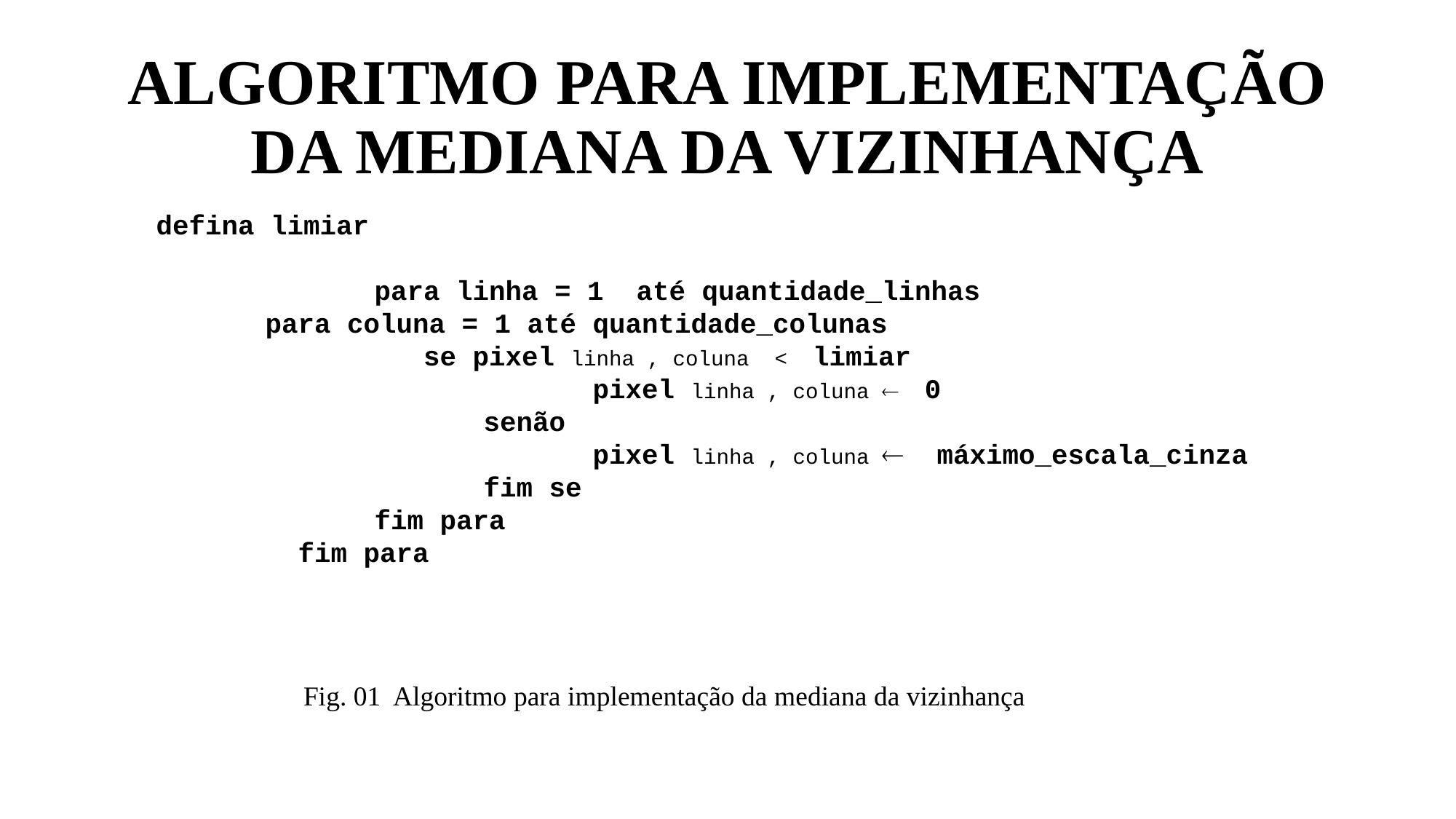

ALGORITMO PARA IMPLEMENTAÇÃO DA MEDIANA DA VIZINHANÇA

defina limiar

		para linha = 1  até quantidade_linhas
	para coluna = 1 até quantidade_colunas
		   se pixel linha , coluna  <  limiar
				pixel linha , coluna ←  0
			senão
				pixel linha , coluna ←  máximo_escala_cinza
			fim se
		fim para
	  fim para

Fig. 01  Algoritmo para implementação da mediana da vizinhança